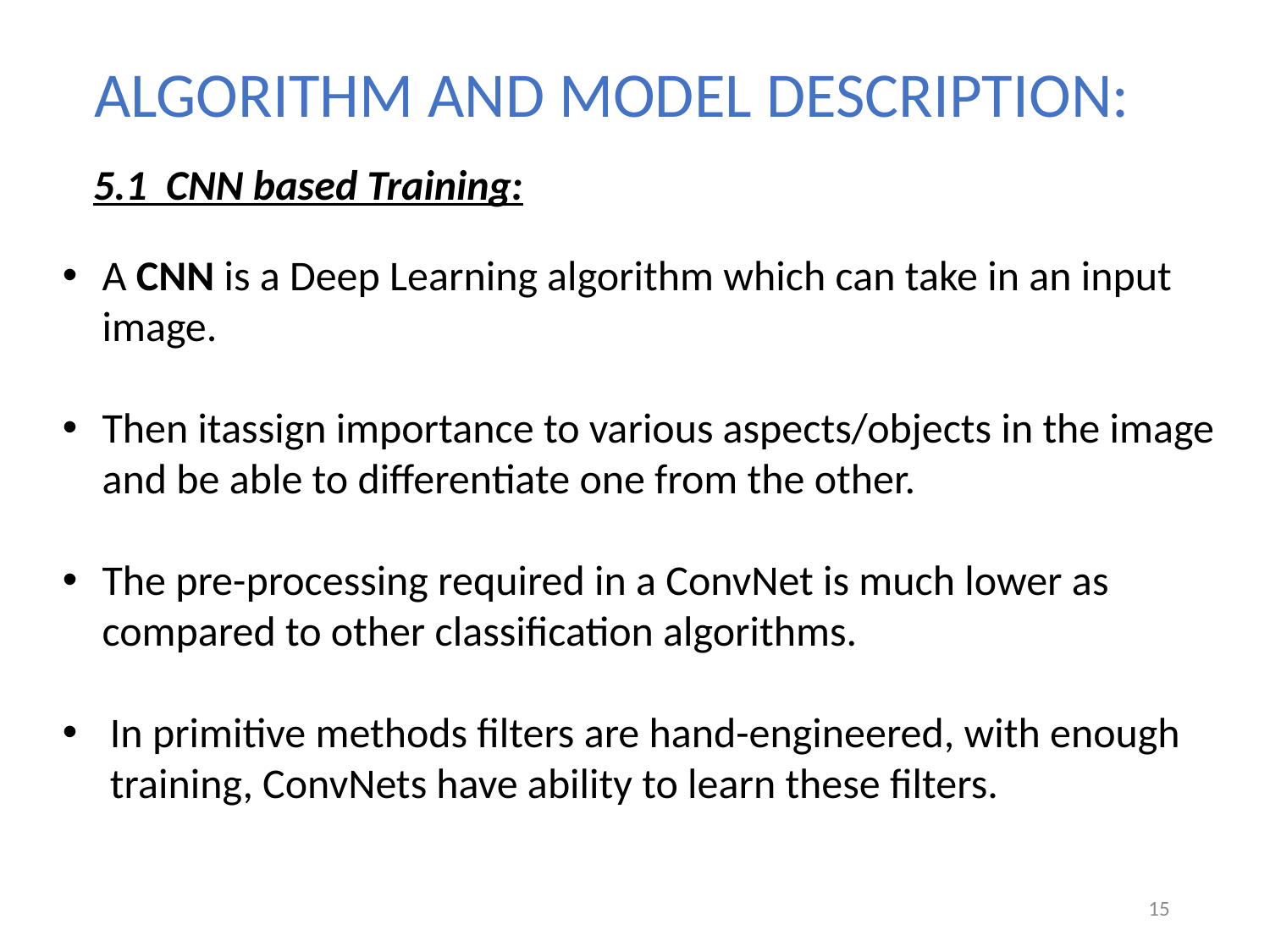

# ALGORITHM AND MODEL DESCRIPTION:
5.1  CNN based Training:
A CNN is a Deep Learning algorithm which can take in an input image.

Then itassign importance to various aspects/objects in the image and be able to differentiate one from the other.

The pre-processing required in a ConvNet is much lower as compared to other classification algorithms.

In primitive methods filters are hand-engineered, with enough training, ConvNets have ability to learn these filters.
15